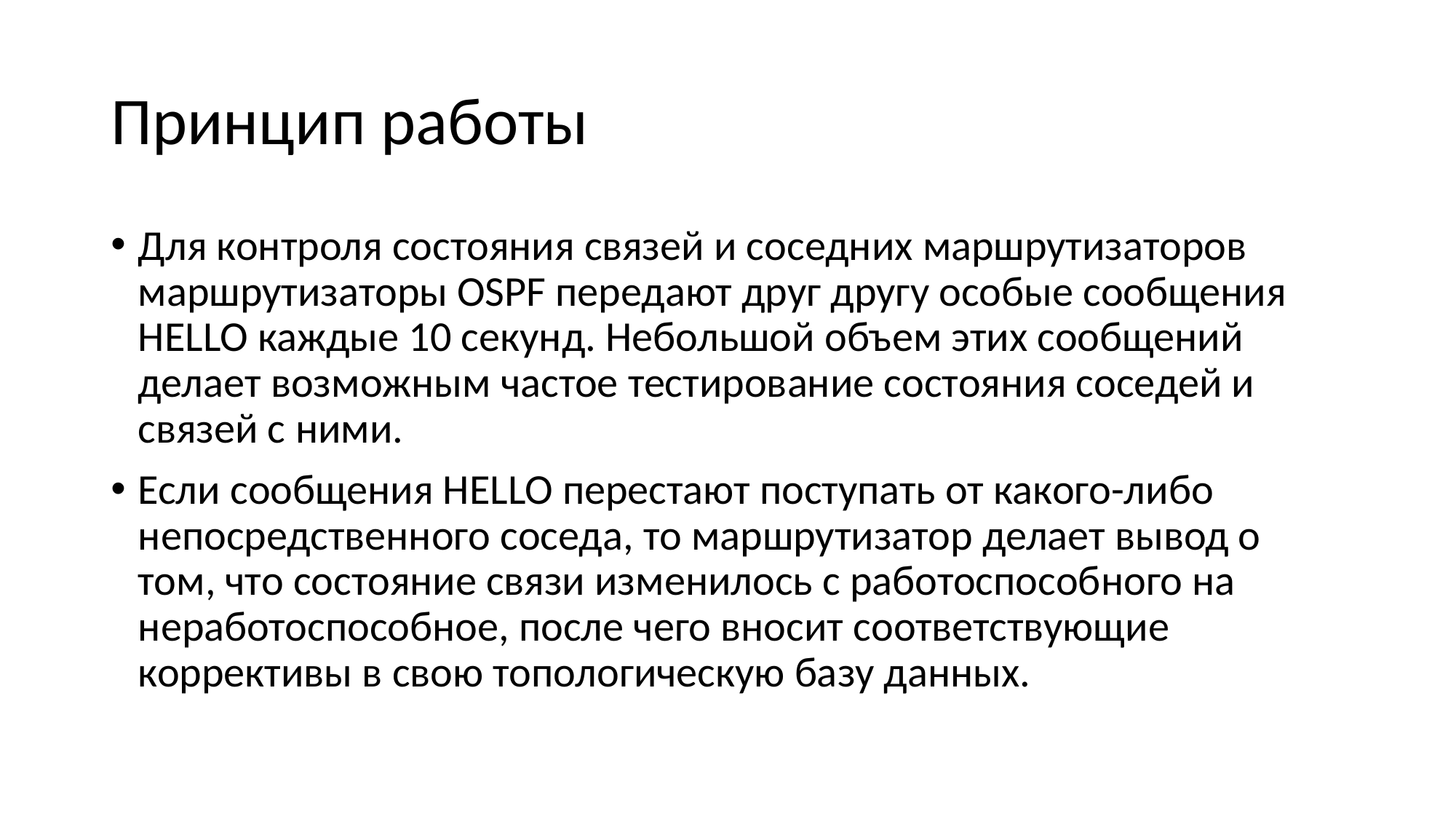

# Принцип работы
Для контроля состояния связей и соседних маршрутизаторов маршрутизаторы OSPF передают друг другу особые сообщения HELLO каждые 10 секунд. Небольшой объем этих сообщений делает возможным частое тестирование состояния соседей и связей с ними.
Если сообщения HELLO перестают поступать от какого-либо непосредственного соседа, то маршрутизатор делает вывод о том, что состояние связи изменилось с работоспособного на неработоспособное, после чего вносит соответствующие коррективы в свою топологическую базу данных.